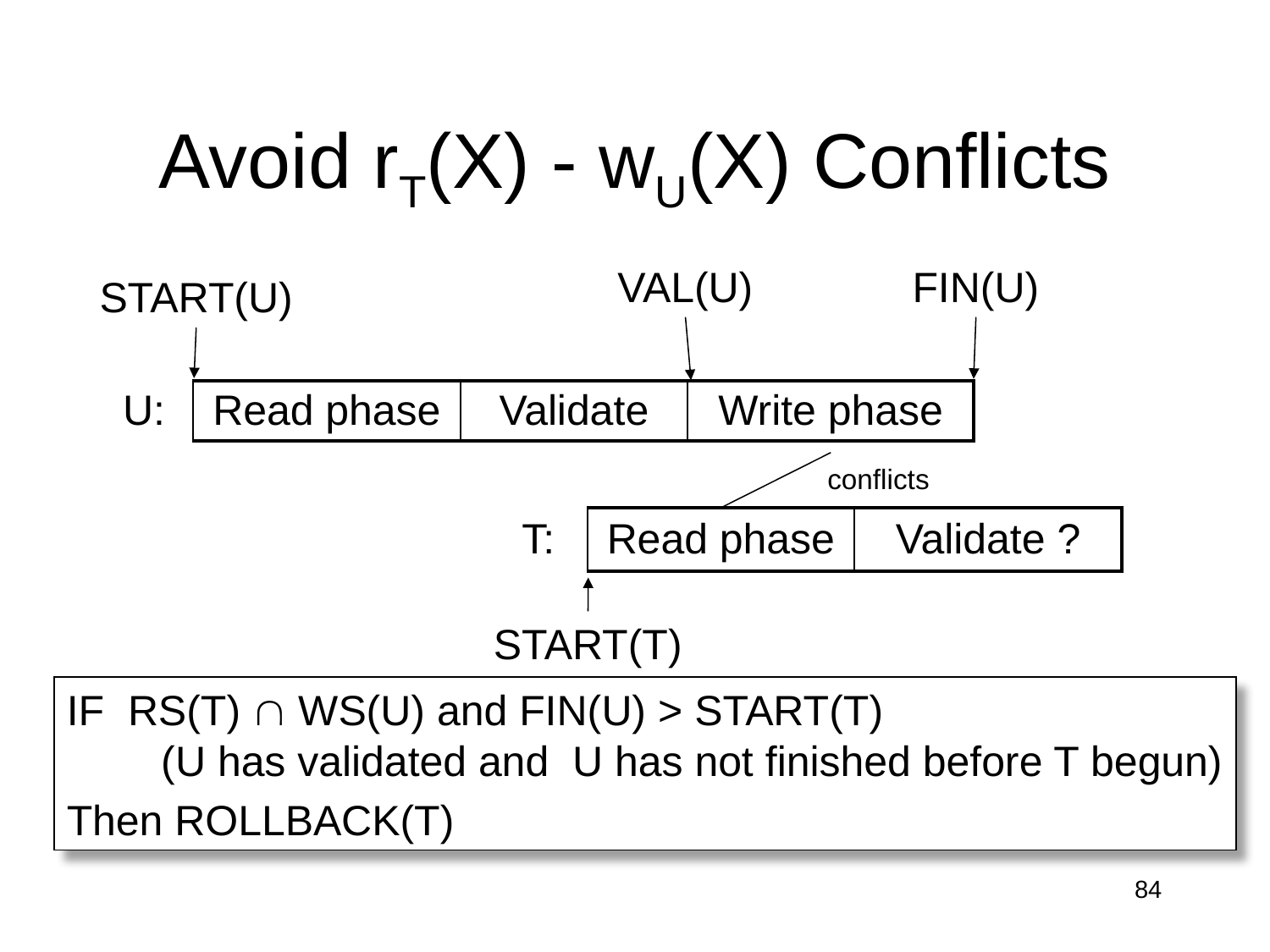

# Avoid rT(X) - wU(X) Conflicts
VAL(U)
FIN(U)
START(U)
| U: | Read phase | Validate | Write phase |
| --- | --- | --- | --- |
conflicts
| T: | Read phase | Validate ? |
| --- | --- | --- |
START(T)
IF  RS(T) ∩ WS(U) and FIN(U) > START(T)
        (U has validated and  U has not finished before T begun)
Then ROLLBACK(T)

84